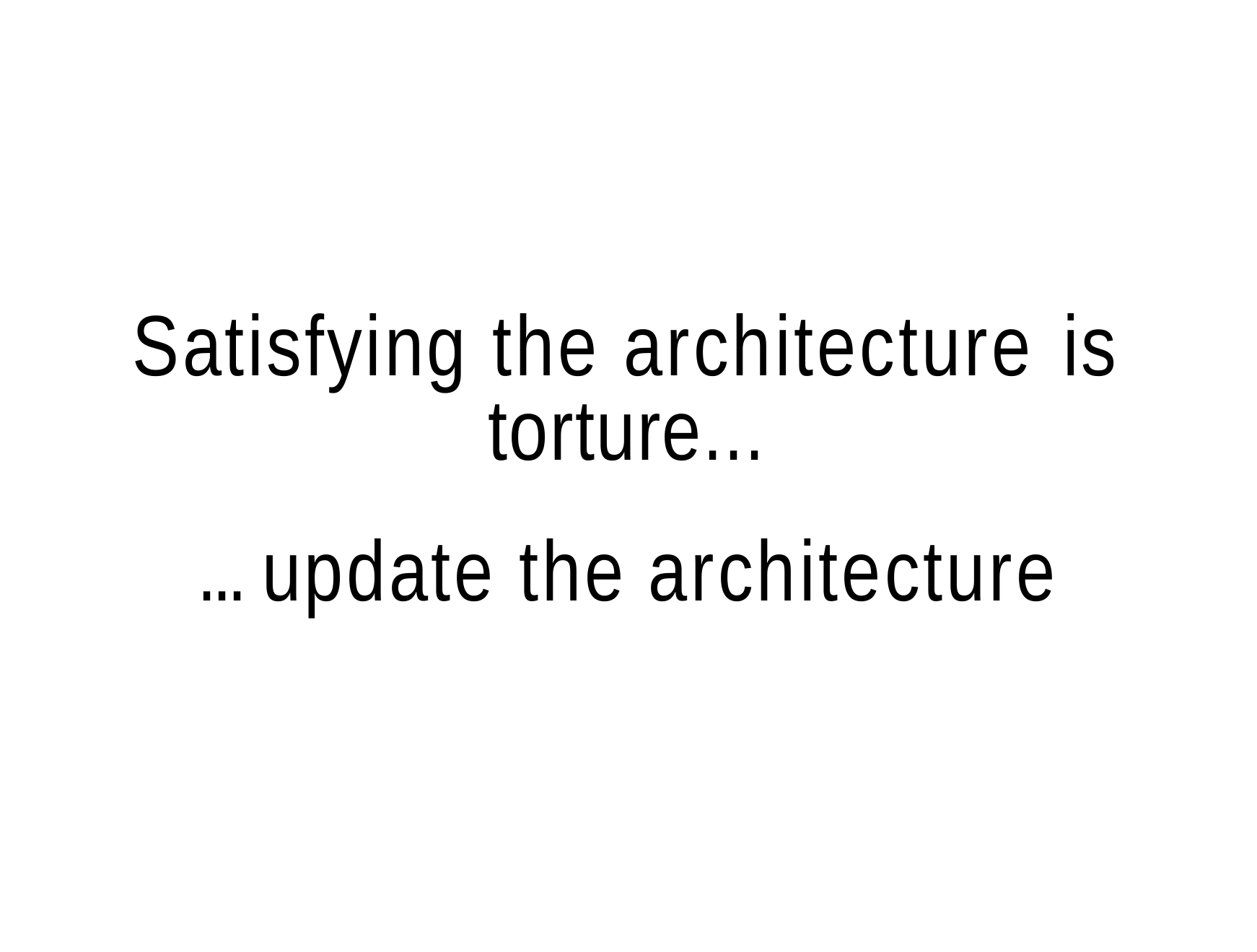

6/2/2018	ArchUnit

http://localhost:8080/?print-pdf#/	19/33
Satisfying the architecture is
torture...
... update the architecture